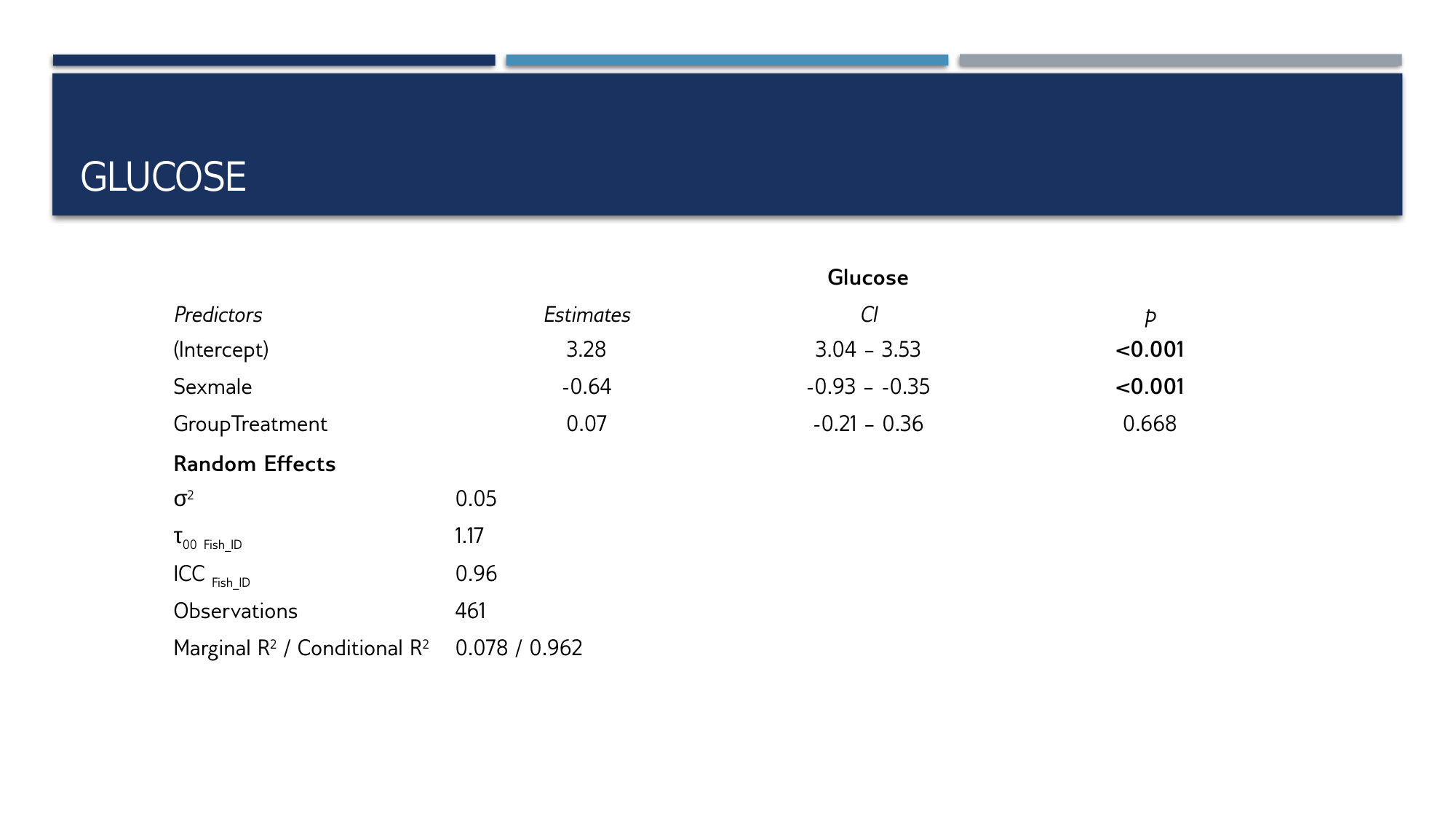

# Glucose
|  | Glucose |  |  |
| --- | --- | --- | --- |
| Predictors | Estimates | CI | p |
| (Intercept) | 3.28 | 3.04 – 3.53 | <0.001 |
| Sexmale | -0.64 | -0.93 – -0.35 | <0.001 |
| GroupTreatment | 0.07 | -0.21 – 0.36 | 0.668 |
| Random Effects |  |  |  |
| σ2 | 0.05 |  |  |
| τ00 Fish\_ID | 1.17 |  |  |
| ICC Fish\_ID | 0.96 |  |  |
| Observations | 461 |  |  |
| Marginal R2 / Conditional R2 | 0.078 / 0.962 |  |  |